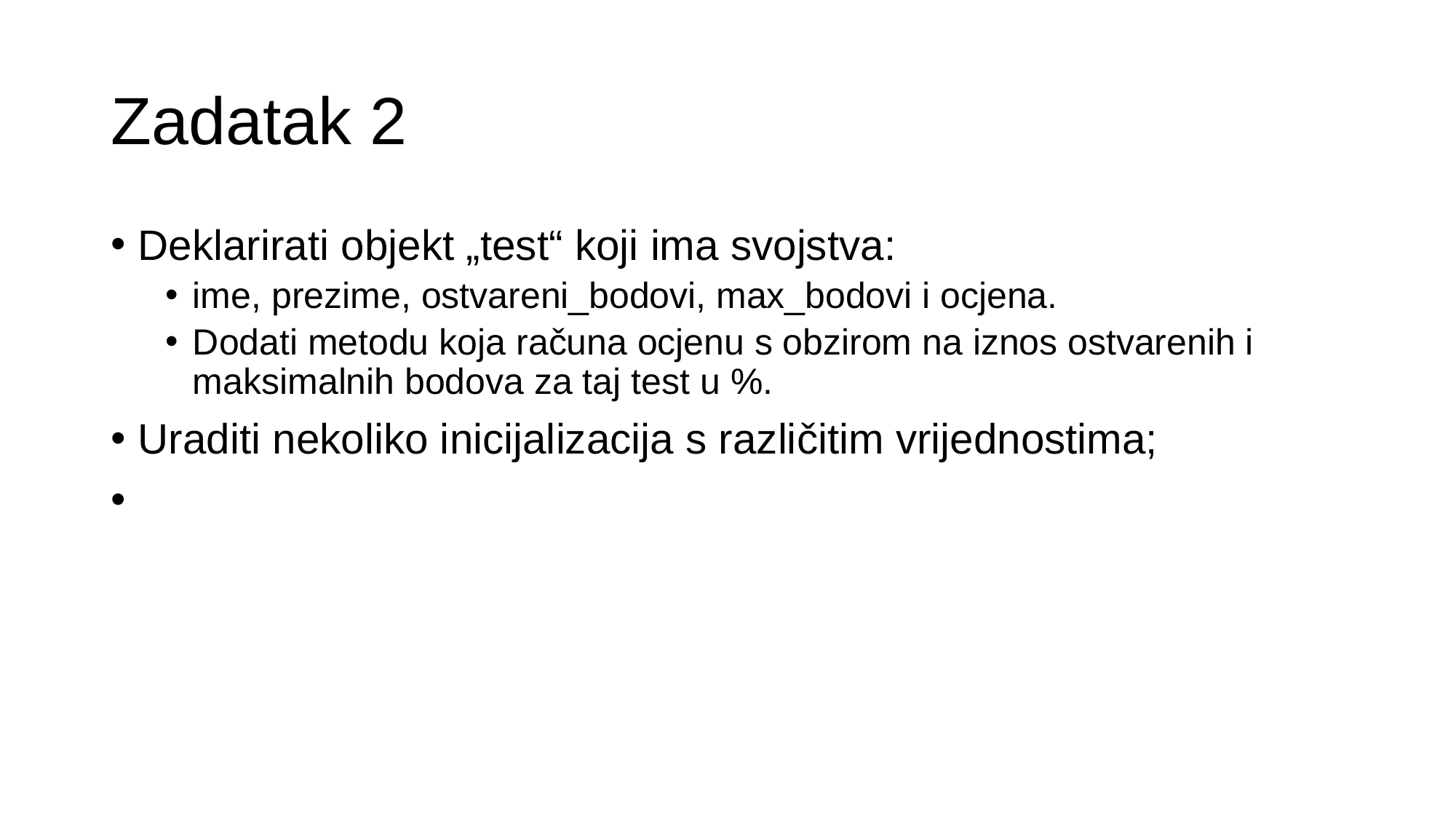

# Zadatak 2
Deklarirati objekt „test“ koji ima svojstva:
ime, prezime, ostvareni_bodovi, max_bodovi i ocjena.
Dodati metodu koja računa ocjenu s obzirom na iznos ostvarenih i maksimalnih bodova za taj test u %.
Uraditi nekoliko inicijalizacija s različitim vrijednostima;